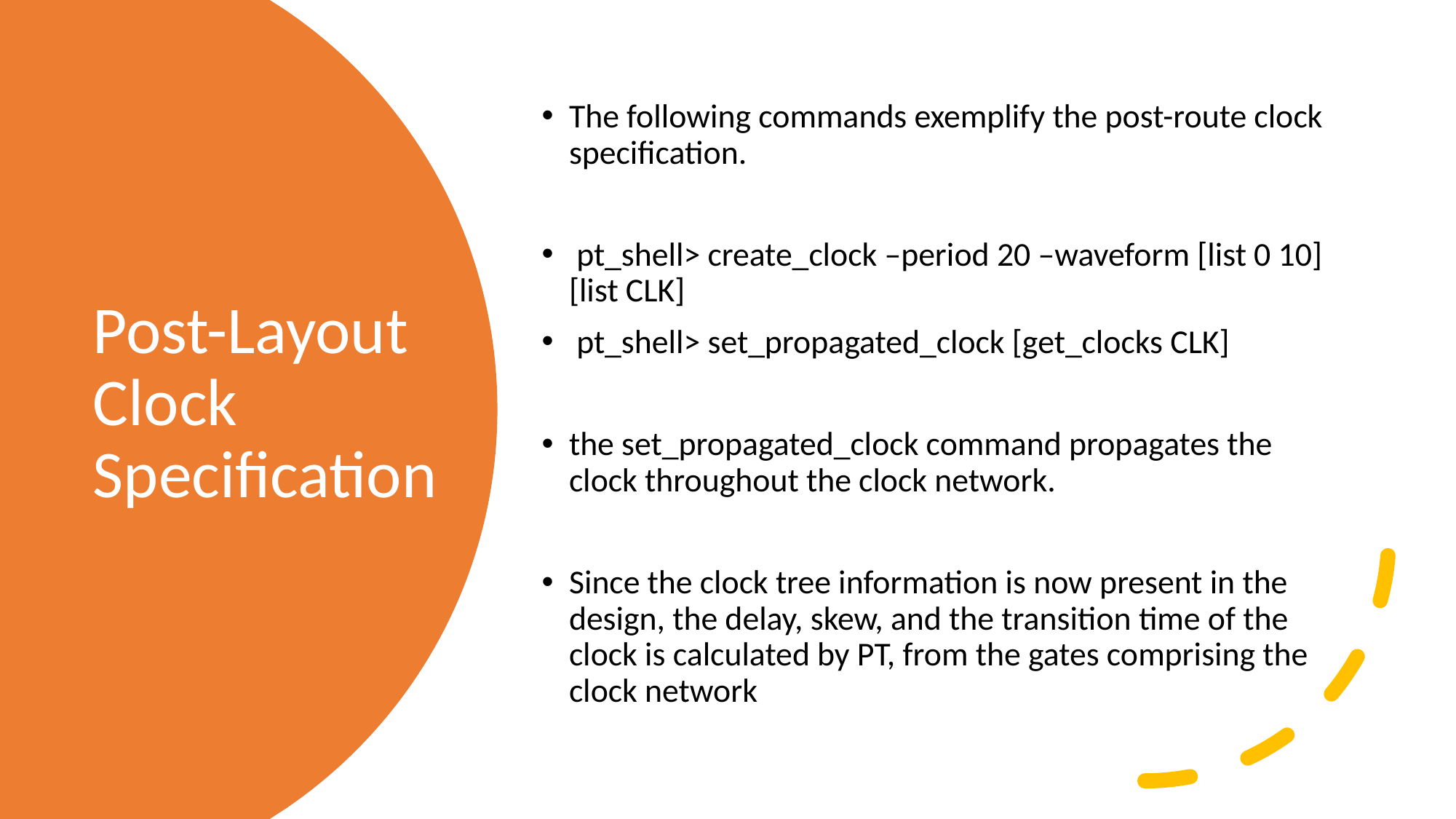

The following commands exemplify the post-route clock specification.

 pt_shell> create_clock –period 20 –waveform [list 0 10] [list CLK]
 pt_shell> set_propagated_clock [get_clocks CLK]

the set_propagated_clock command propagates the clock throughout the clock network.

Since the clock tree information is now present in the design, the delay, skew, and the transition time of the clock is calculated by PT, from the gates comprising the clock network
# Post-Layout Clock Specification